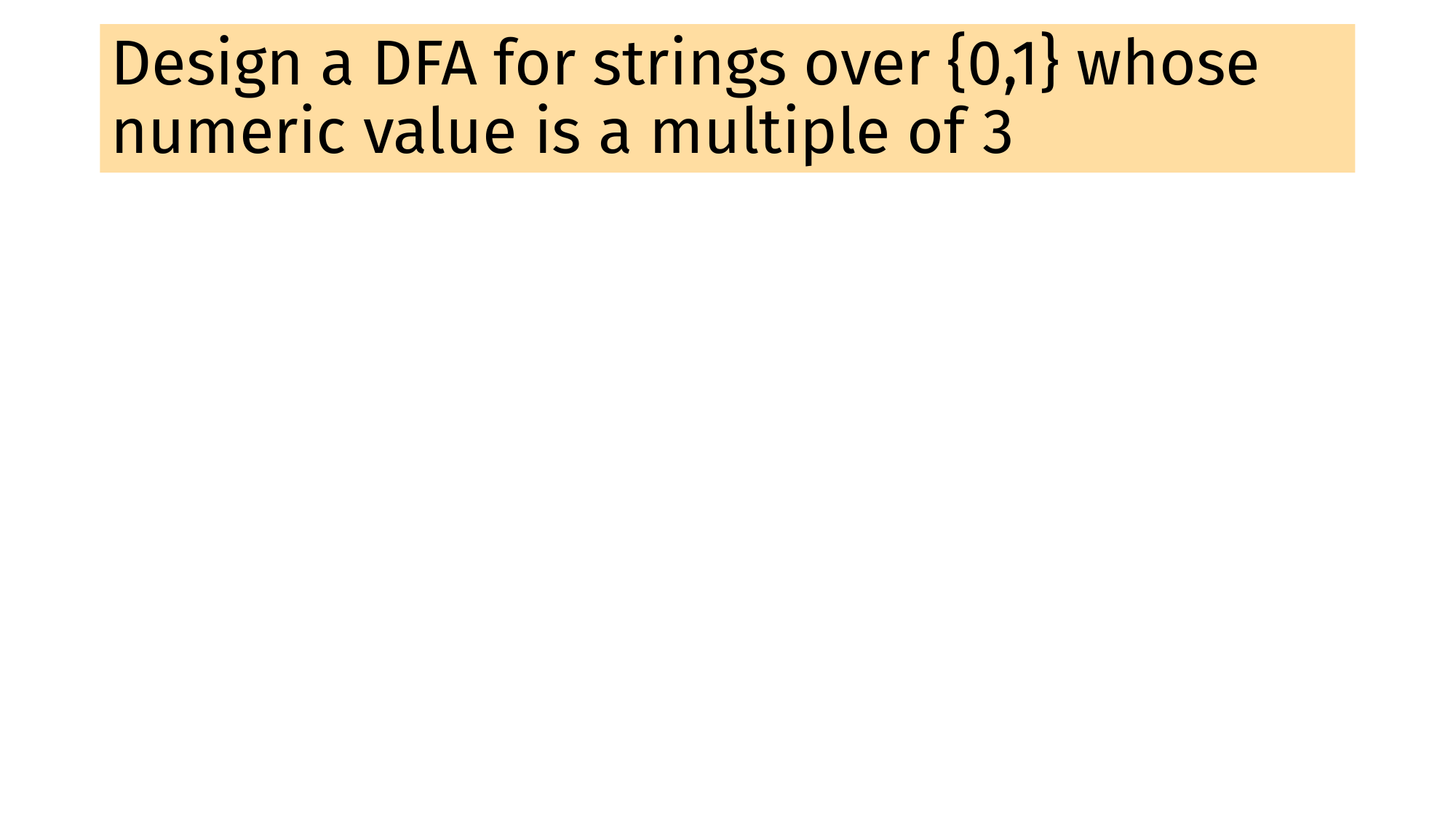

# Design a DFA for strings over {0,1} whose numeric value is a multiple of 3